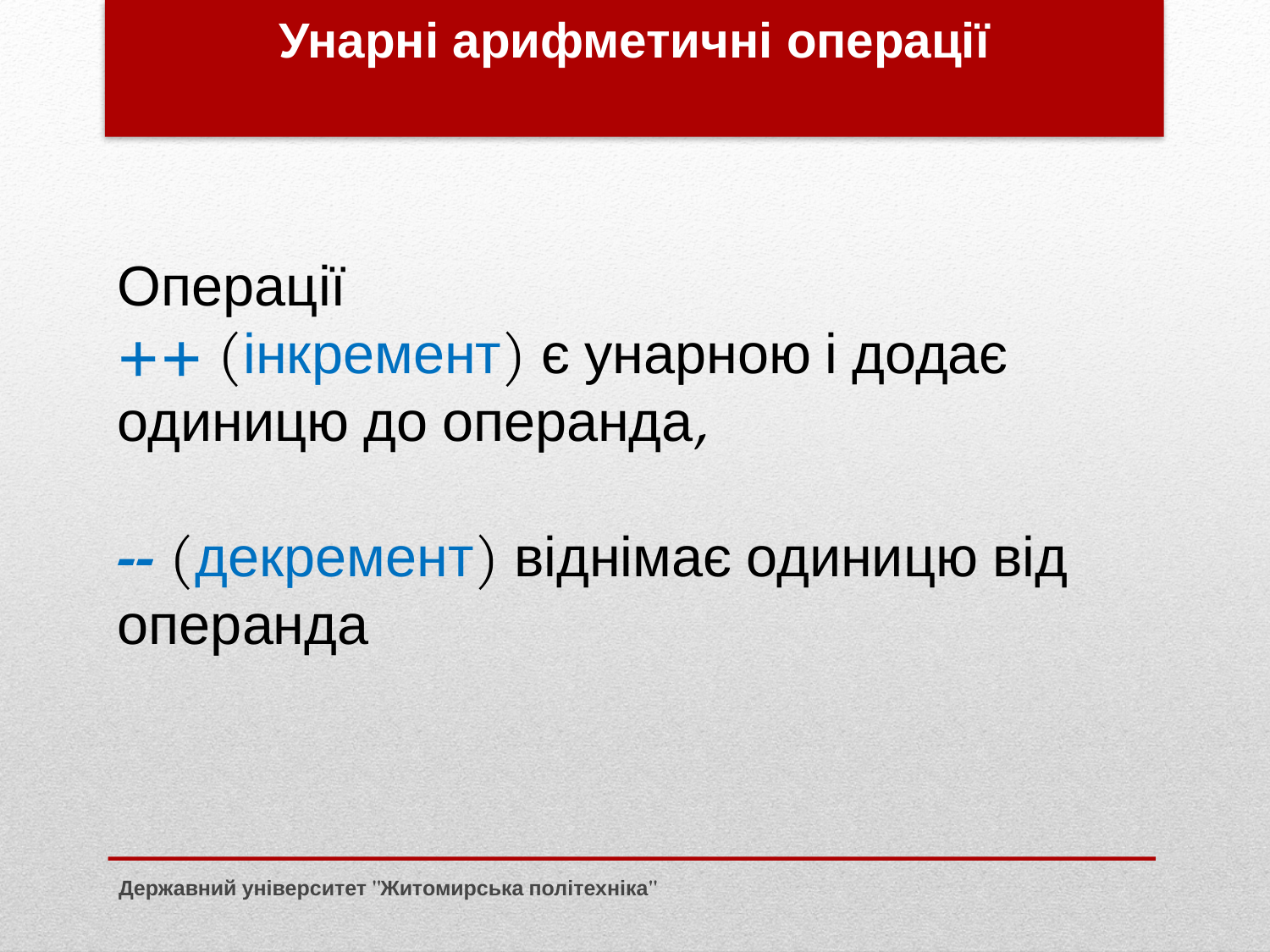

Унарні арифметичні операції

Операції
++ (інкремент) є унарною і додає одиницю до операнда,

-- (декремент) віднімає одиницю від операнда
Державний університет "Житомирська політехніка"